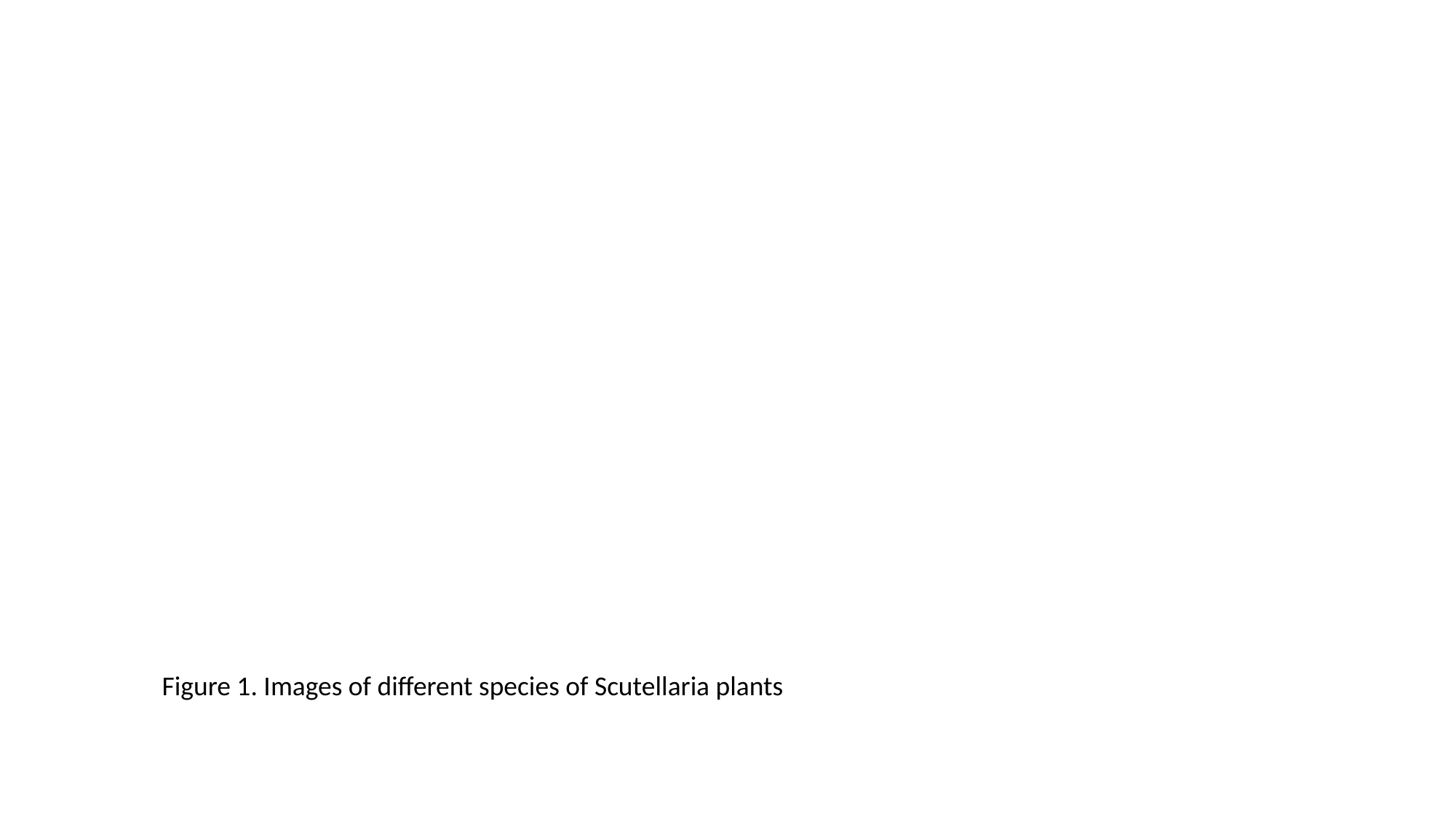

Figure 1. Images of different species of Scutellaria plants